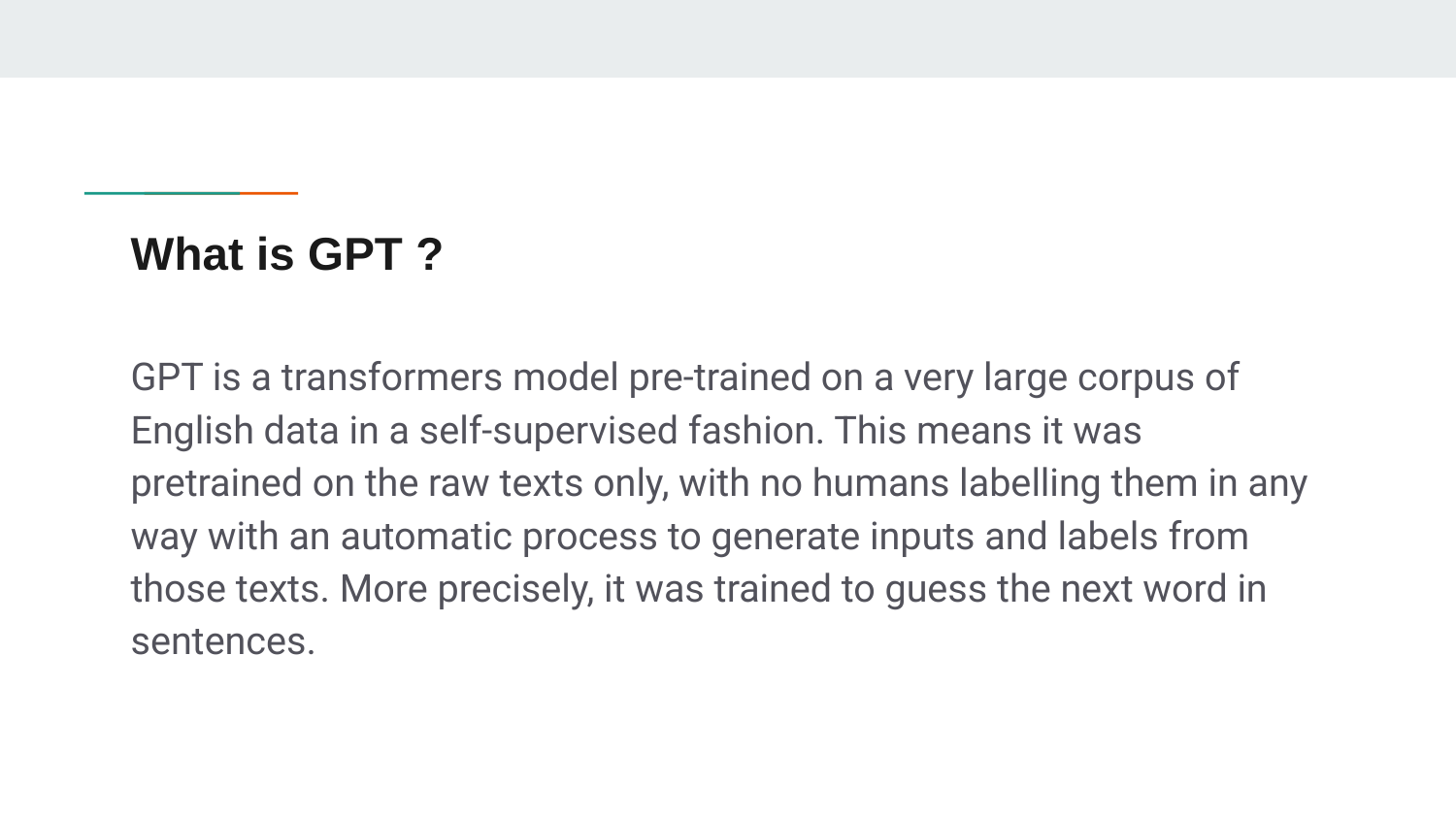

# What is GPT ?
GPT is a transformers model pre-trained on a very large corpus of English data in a self-supervised fashion. This means it was pretrained on the raw texts only, with no humans labelling them in any way with an automatic process to generate inputs and labels from those texts. More precisely, it was trained to guess the next word in sentences.